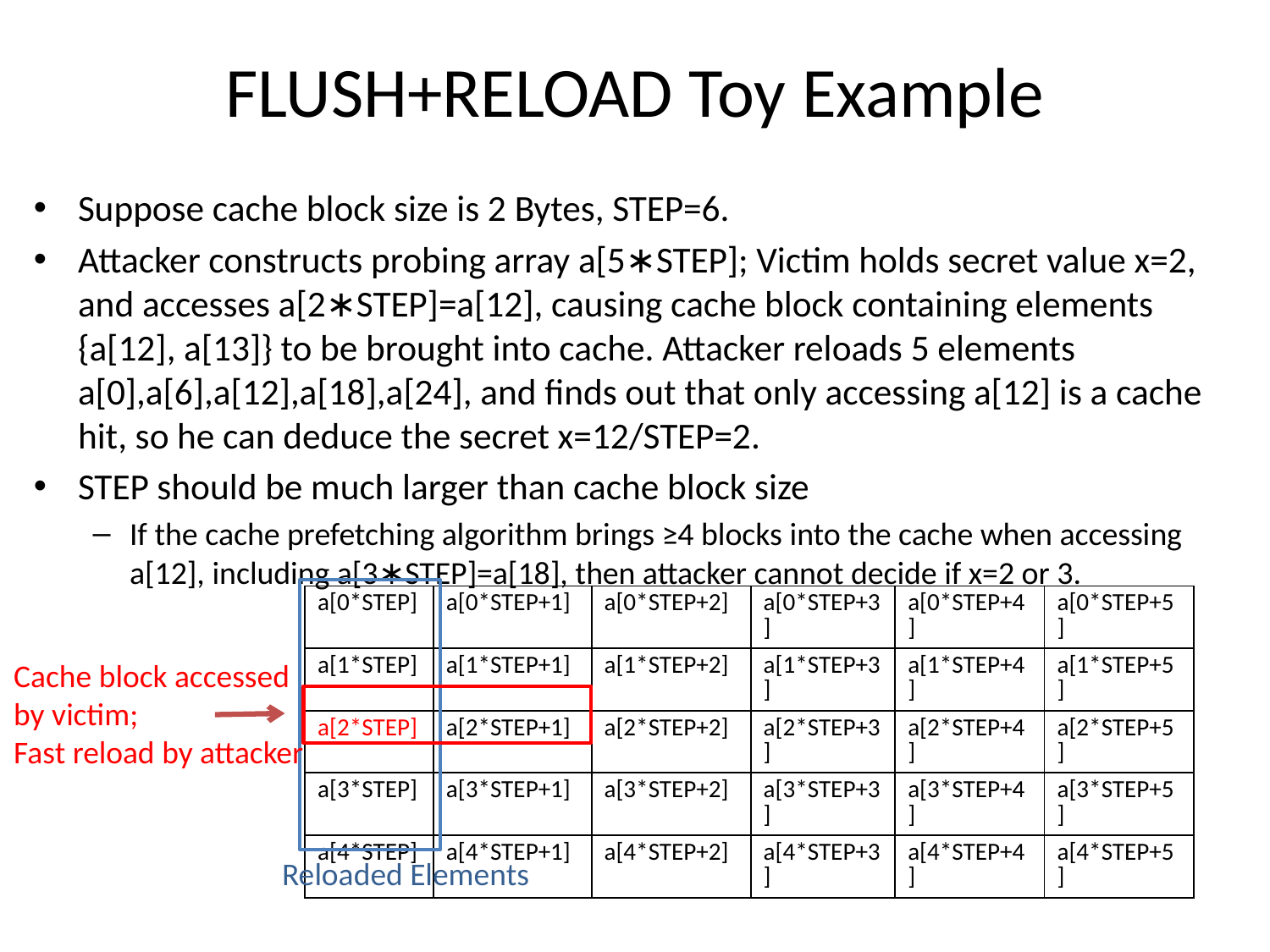

# FLUSH+RELOAD Toy Example
Suppose cache block size is 2 Bytes, STEP=6.
Attacker constructs probing array a[5∗STEP]; Victim holds secret value x=2, and accesses a[2∗STEP]=a[12], causing cache block containing elements {a[12], a[13]} to be brought into cache. Attacker reloads 5 elements a[0],a[6],a[12],a[18],a[24], and finds out that only accessing a[12] is a cache hit, so he can deduce the secret x=12/STEP=2.
STEP should be much larger than cache block size
If the cache prefetching algorithm brings ≥4 blocks into the cache when accessing a[12], including a[3∗STEP]=a[18], then attacker cannot decide if x=2 or 3.

| a[0\*STEP] | a[0\*STEP+1] | a[0\*STEP+2] | a[0\*STEP+3] | a[0\*STEP+4] | a[0\*STEP+5] |
| --- | --- | --- | --- | --- | --- |
| a[1\*STEP] | a[1\*STEP+1] | a[1\*STEP+2] | a[1\*STEP+3] | a[1\*STEP+4] | a[1\*STEP+5] |
| a[2\*STEP] | a[2\*STEP+1] | a[2\*STEP+2] | a[2\*STEP+3] | a[2\*STEP+4] | a[2\*STEP+5] |
| a[3\*STEP] | a[3\*STEP+1] | a[3\*STEP+2] | a[3\*STEP+3] | a[3\*STEP+4] | a[3\*STEP+5] |
| a[4\*STEP] | a[4\*STEP+1] | a[4\*STEP+2] | a[4\*STEP+3] | a[4\*STEP+4] | a[4\*STEP+5] |
Cache block accessed
by victim;
Fast reload by attacker

Reloaded Elements